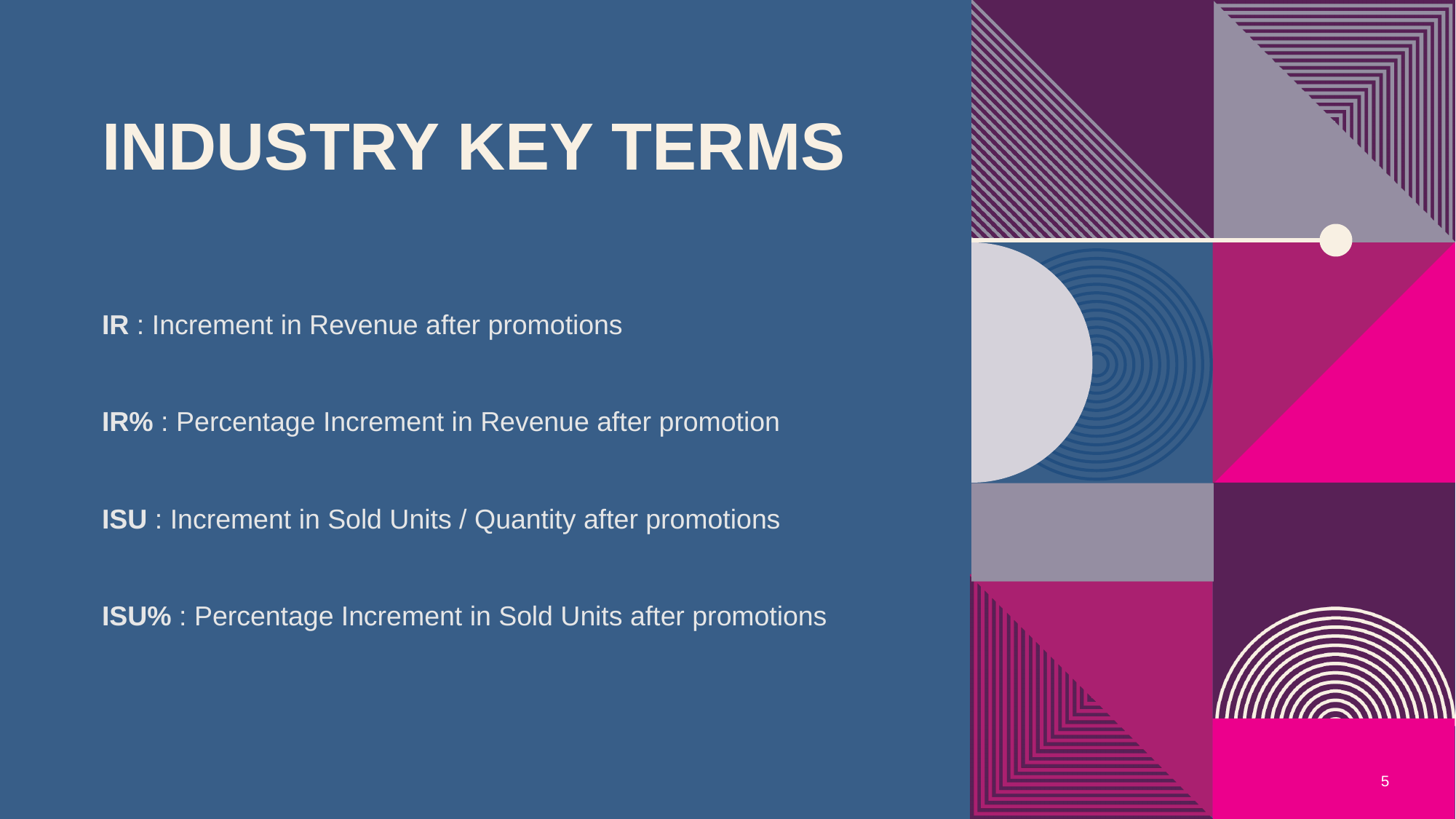

# Industry key terms
IR : Increment in Revenue after promotions

IR% : Percentage Increment in Revenue after promotion

ISU : Increment in Sold Units / Quantity after promotions

ISU% : Percentage Increment in Sold Units after promotions
5